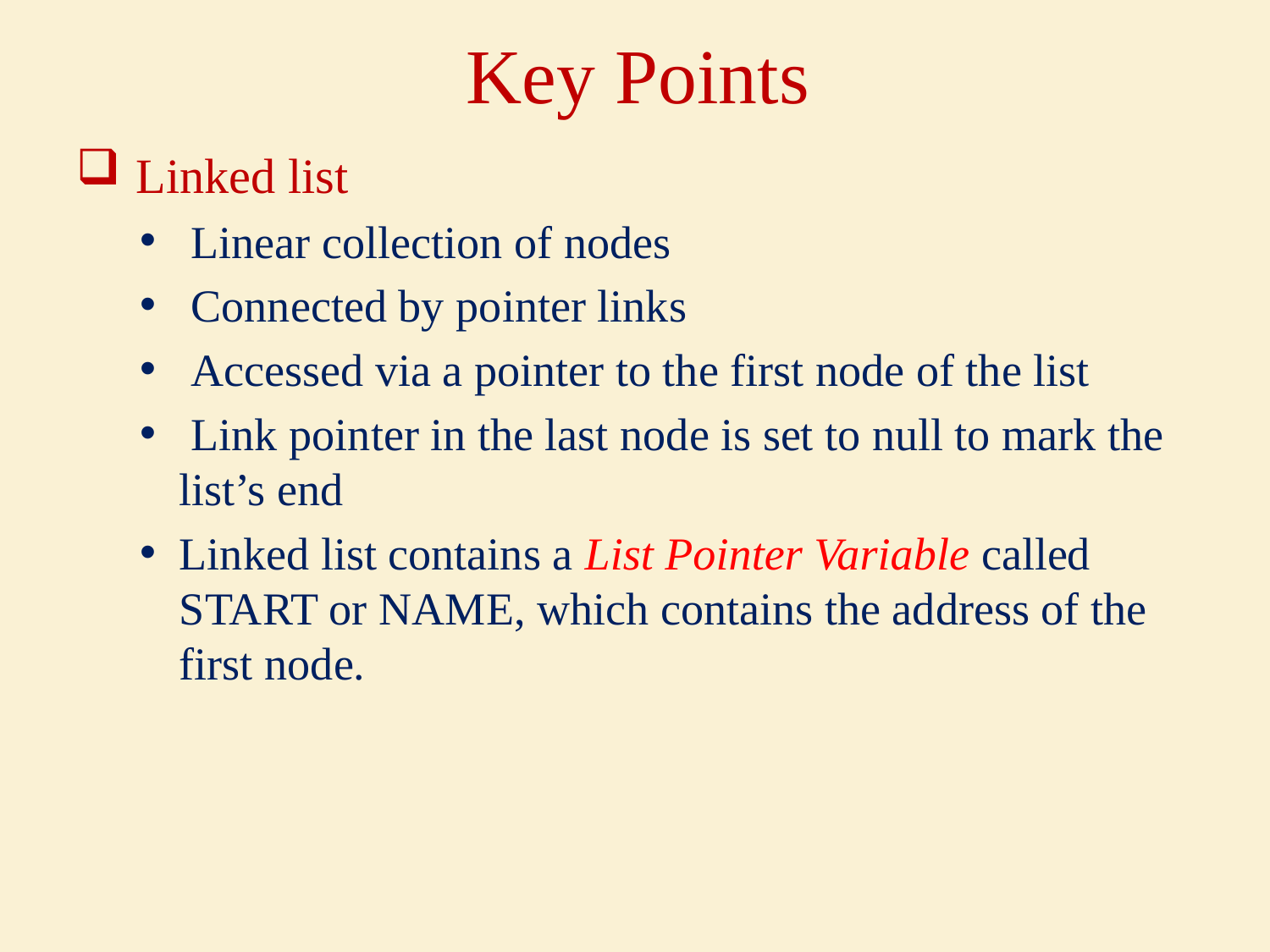

# Key Points
 Linked list
 Linear collection of nodes
 Connected by pointer links
 Accessed via a pointer to the first node of the list
 Link pointer in the last node is set to null to mark the list’s end
Linked list contains a List Pointer Variable called START or NAME, which contains the address of the first node.